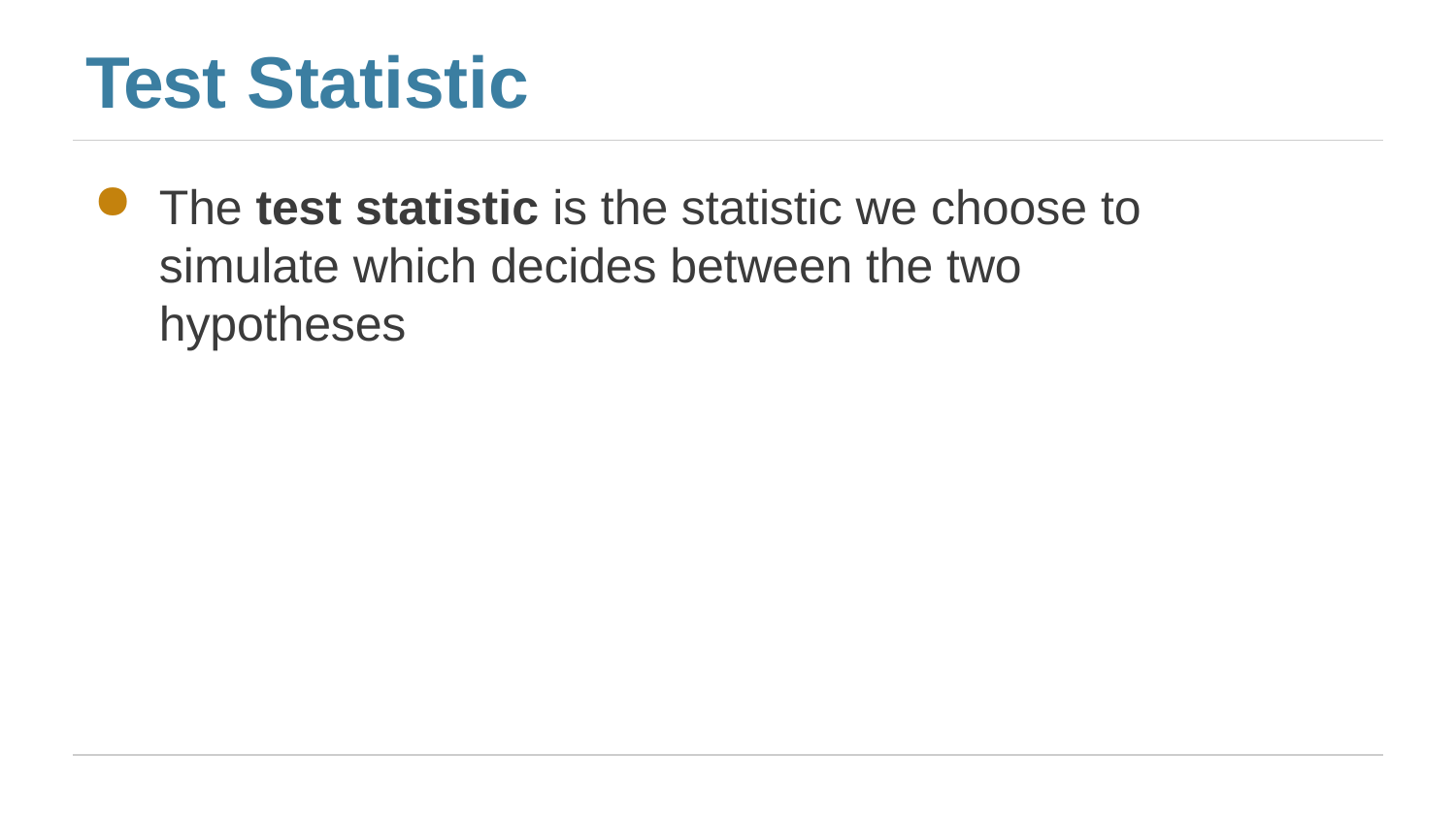

# Test Statistic
The test statistic is the statistic we choose to simulate which decides between the two hypotheses